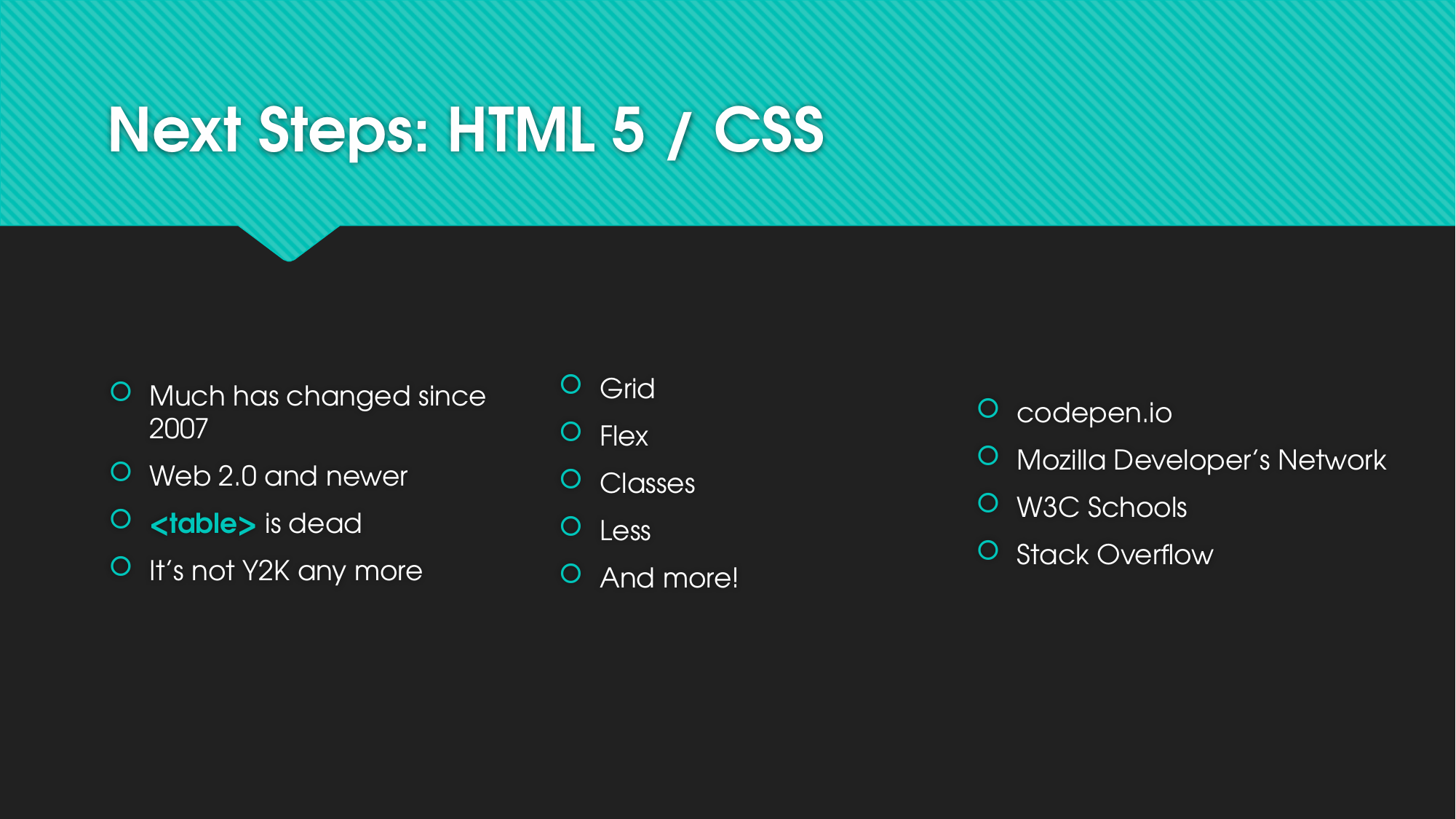

# Next Steps: HTML 5 / CSS
Much has changed since 2007
Web 2.0 and newer
<table> is dead
It’s not Y2K any more
Grid
Flex
Classes
Less
And more!
codepen.io
Mozilla Developer’s Network
W3C Schools
Stack Overflow